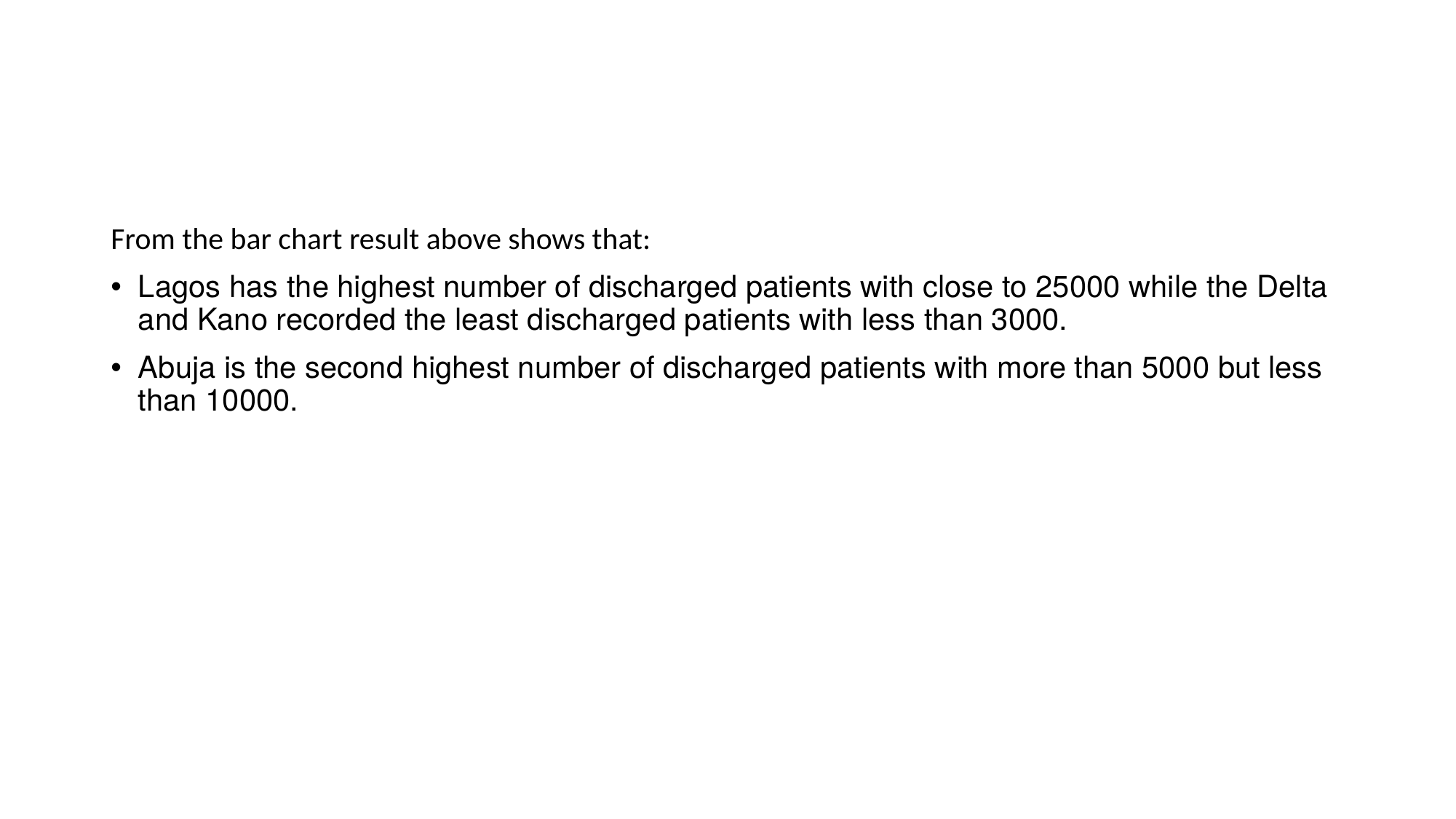

#
From the bar chart result above shows that:
Lagos has the highest number of discharged patients with close to 25000 while the Delta and Kano recorded the least discharged patients with less than 3000.
Abuja is the second highest number of discharged patients with more than 5000 but less than 10000.